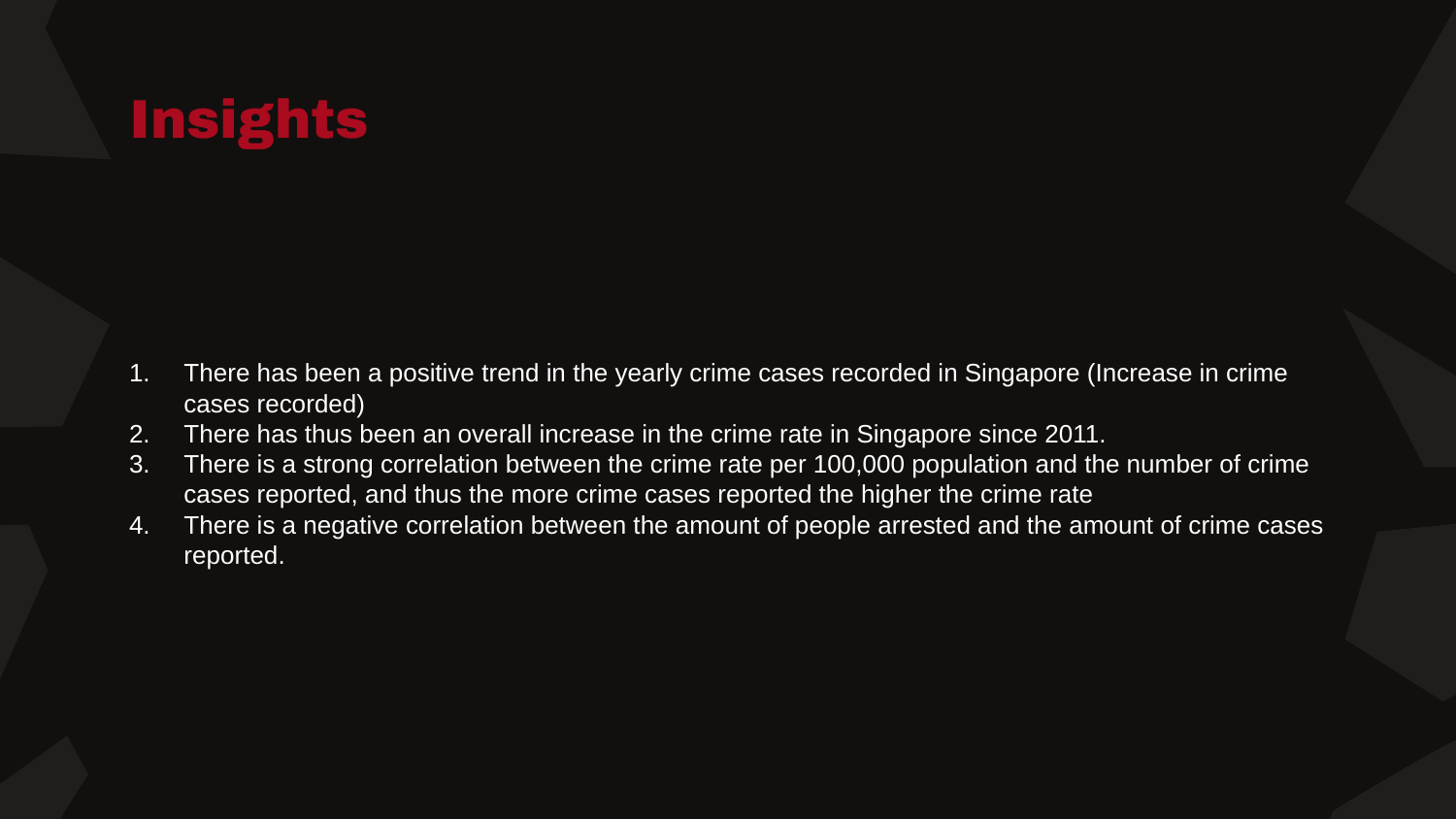

# Insights
There has been a positive trend in the yearly crime cases recorded in Singapore (Increase in crime cases recorded)
There has thus been an overall increase in the crime rate in Singapore since 2011.
There is a strong correlation between the crime rate per 100,000 population and the number of crime cases reported, and thus the more crime cases reported the higher the crime rate
There is a negative correlation between the amount of people arrested and the amount of crime cases reported.